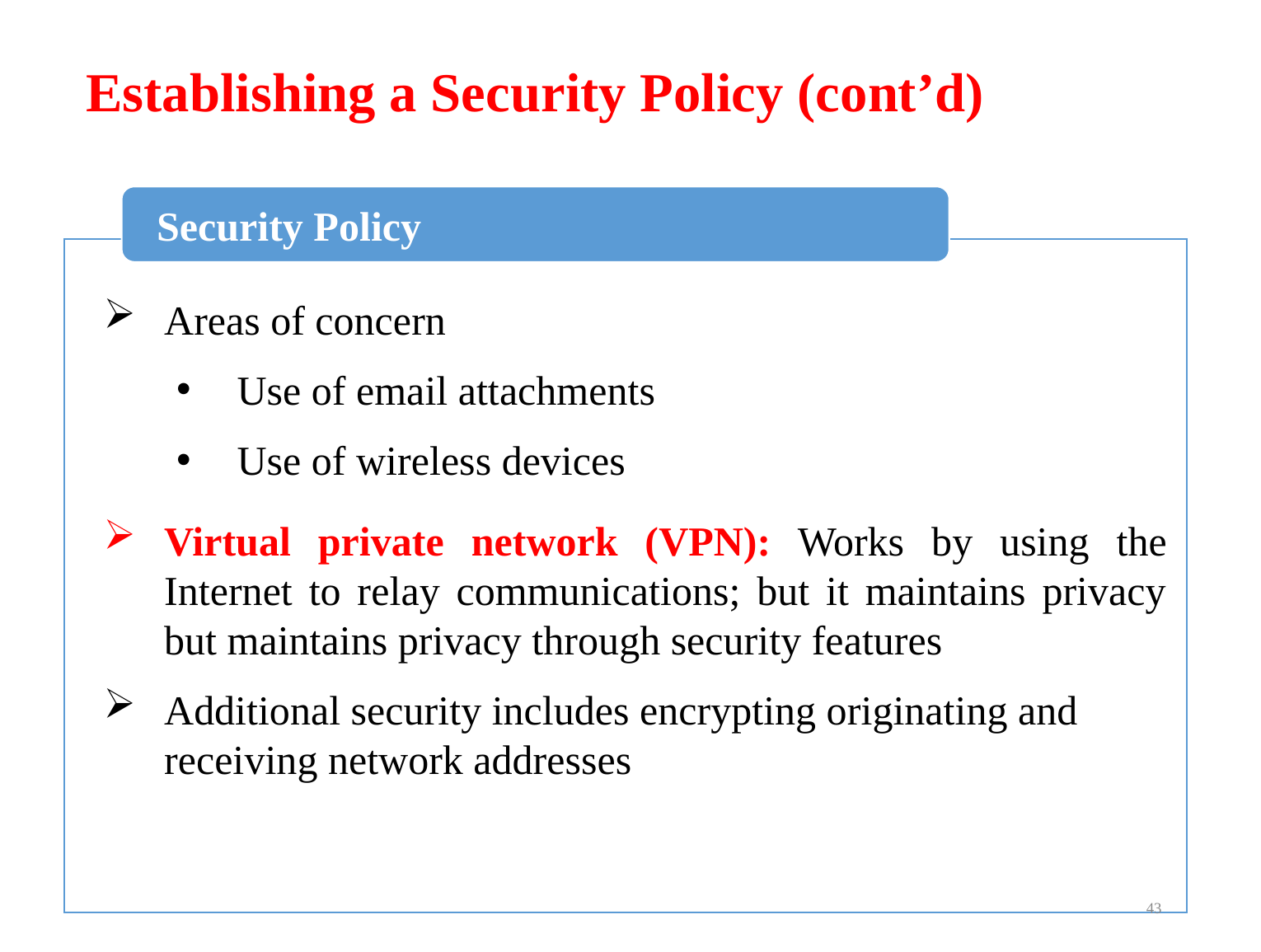

# Establishing a Security Policy (cont’d)
Security Policy
Areas of concern
Use of email attachments
Use of wireless devices
Virtual private network (VPN): Works by using the Internet to relay communications; but it maintains privacy but maintains privacy through security features
Additional security includes encrypting originating and receiving network addresses

43